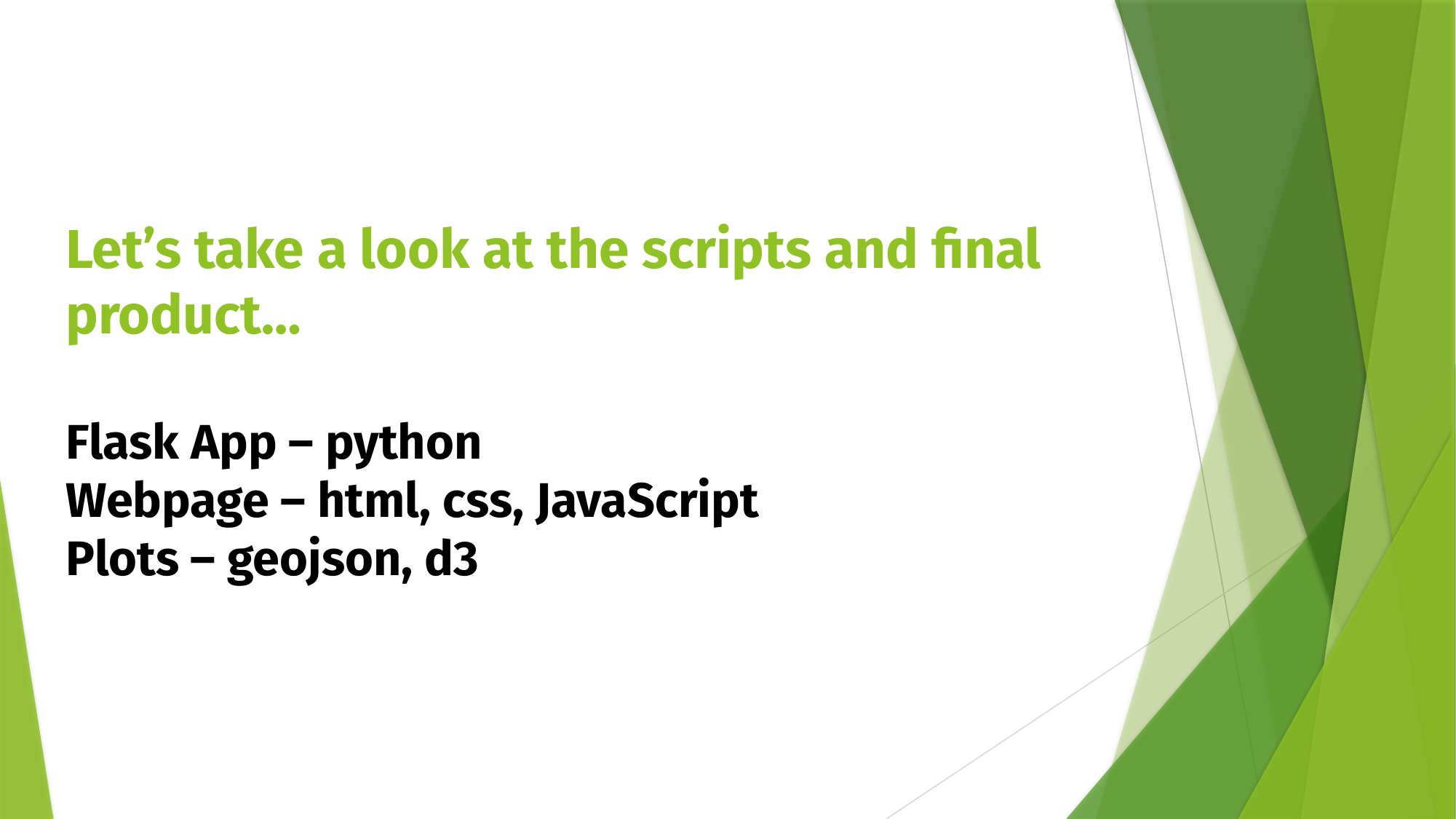

# Let’s take a look at the scripts and final product… Flask App – python Webpage – html, css, JavaScript Plots – geojson, d3